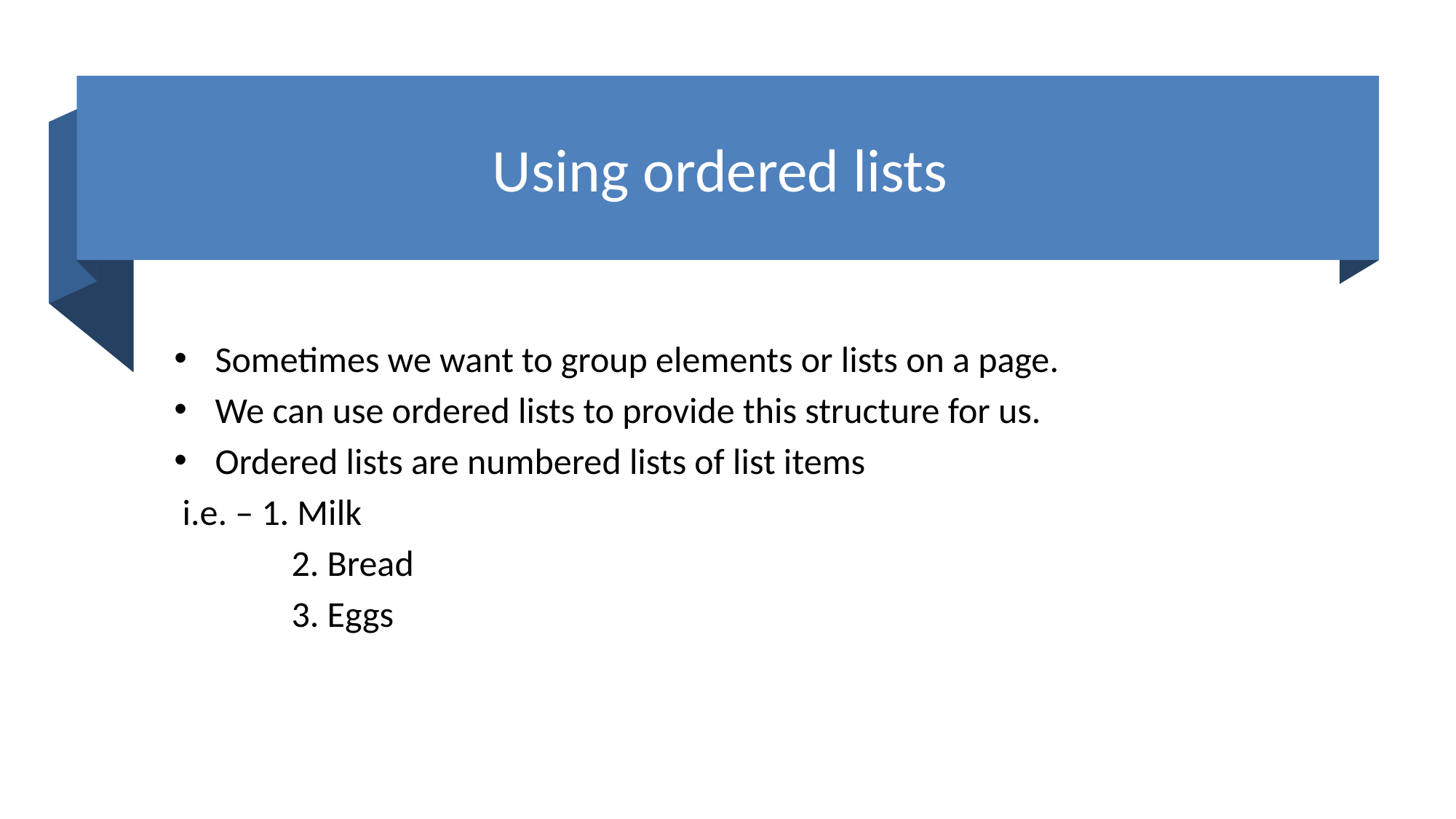

# Using ordered lists

Sometimes we want to group elements or lists on a page.
We can use ordered lists to provide this structure for us.
Ordered lists are numbered lists of list items
 i.e. – 1. Milk
	 2. Bread
	 3. Eggs